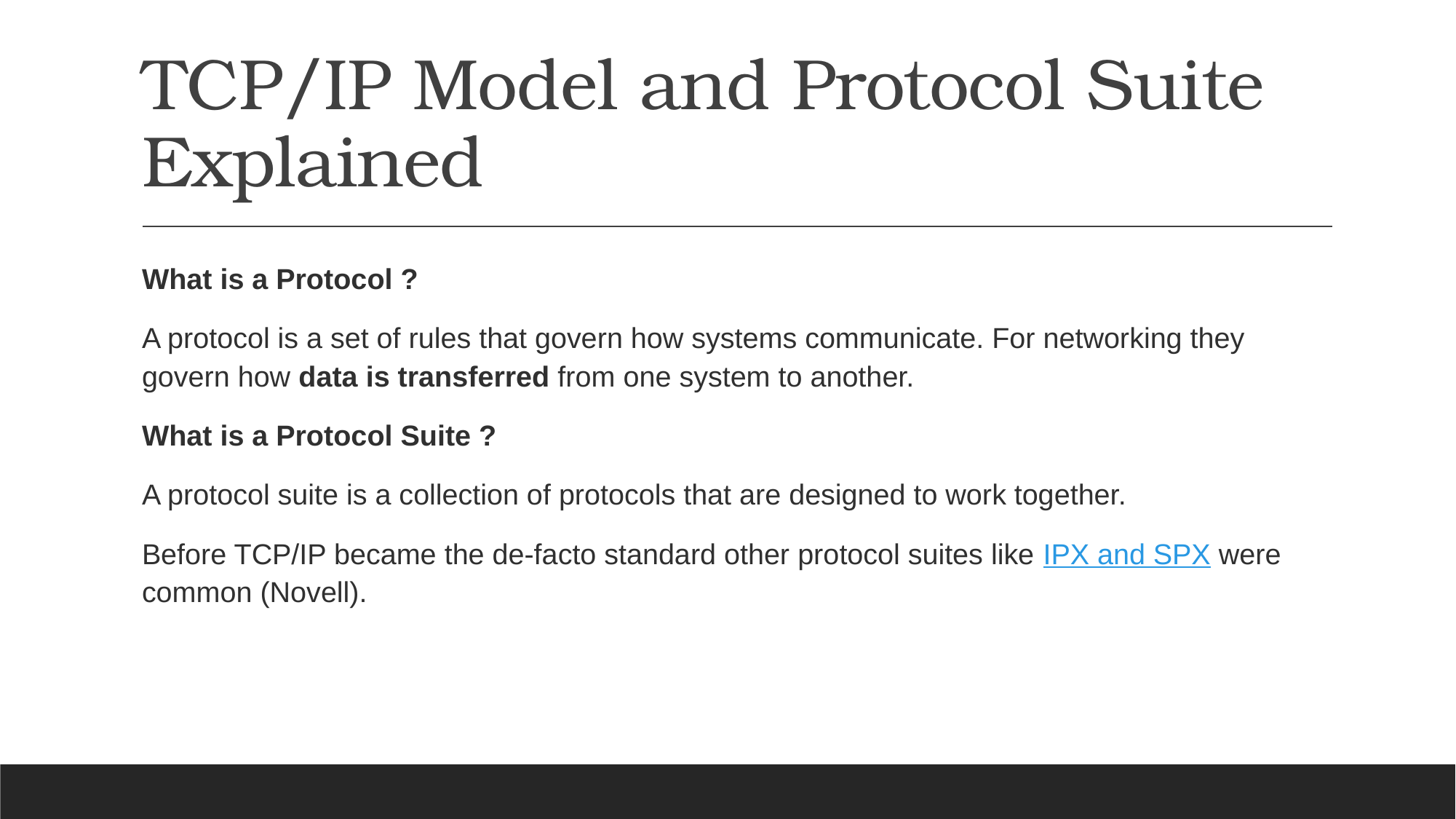

# TCP/IP Model and Protocol Suite Explained
What is a Protocol ?
A protocol is a set of rules that govern how systems communicate. For networking they govern how data is transferred from one system to another.
What is a Protocol Suite ?
A protocol suite is a collection of protocols that are designed to work together.
Before TCP/IP became the de-facto standard other protocol suites like IPX and SPX were common (Novell).